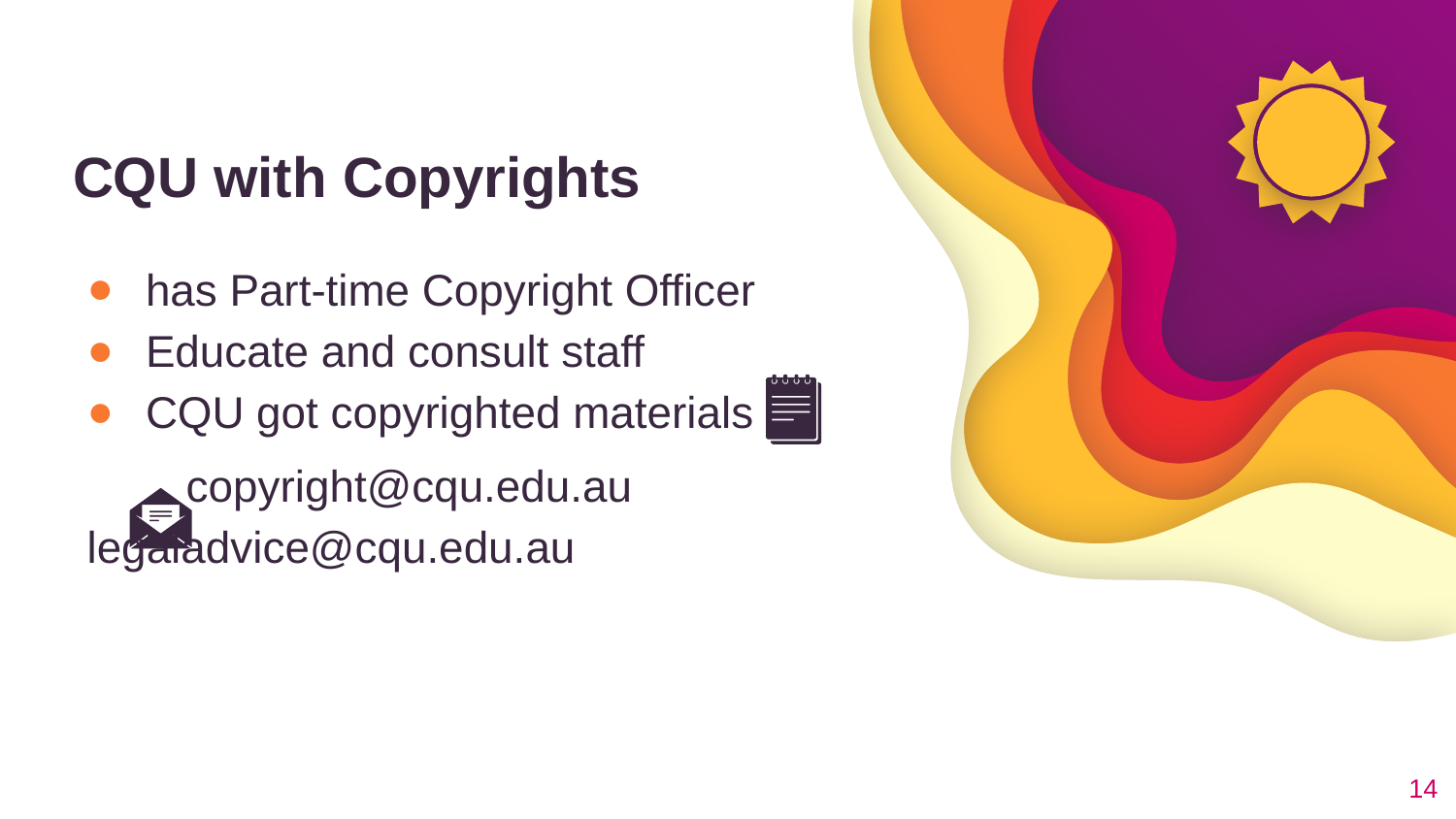

# CQU with Copyrights
has Part-time Copyright Officer
Educate and consult staff
CQU got copyrighted materials
        copyright@cqu.edu.au 	legaladvice@cqu.edu.au

14